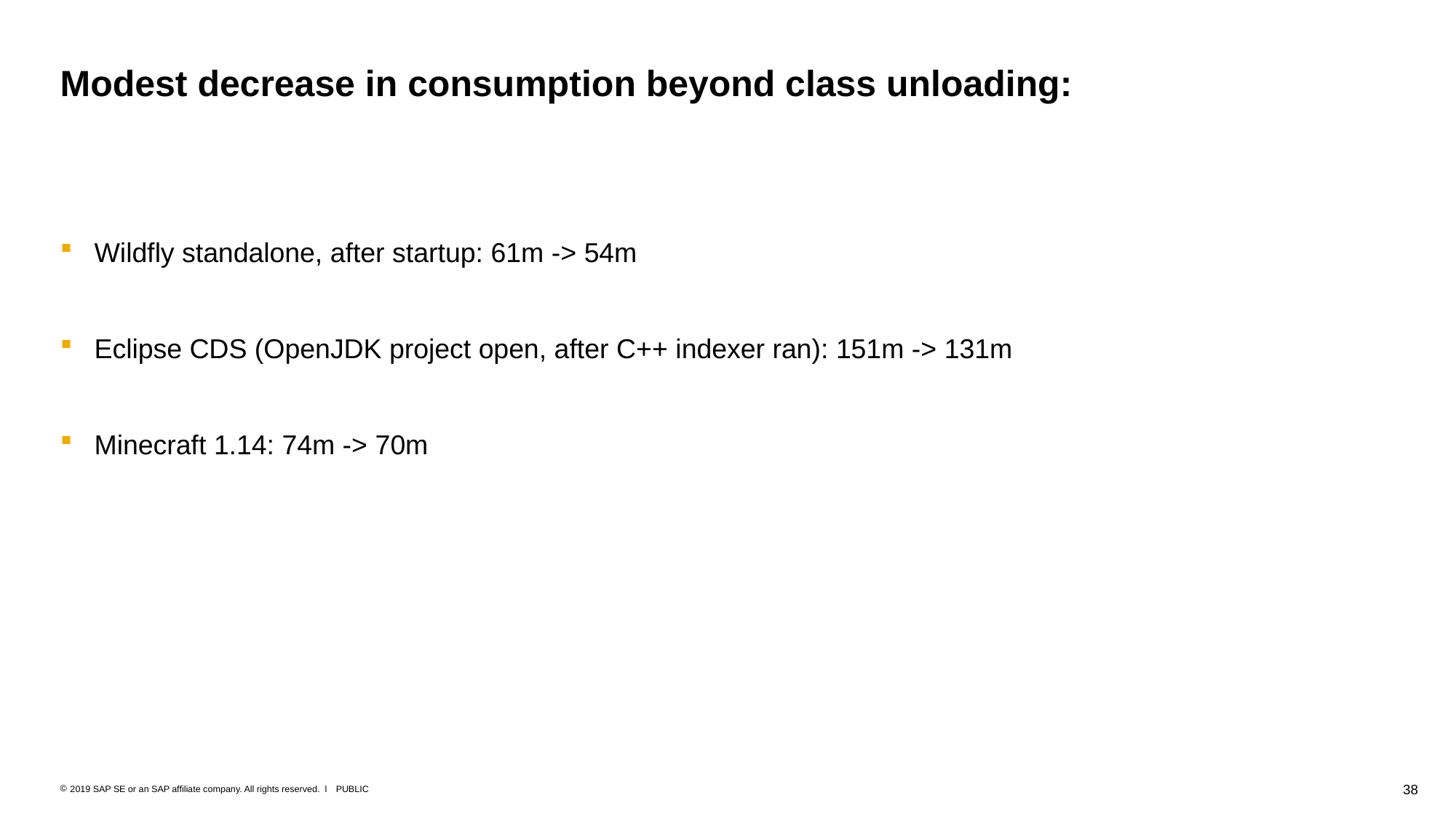

# Modest decrease in consumption beyond class unloading:

Wildfly standalone, after startup: 61m -> 54m

Eclipse CDS (OpenJDK project open, after C++ indexer ran): 151m -> 131m

Minecraft 1.14: 74m -> 70m